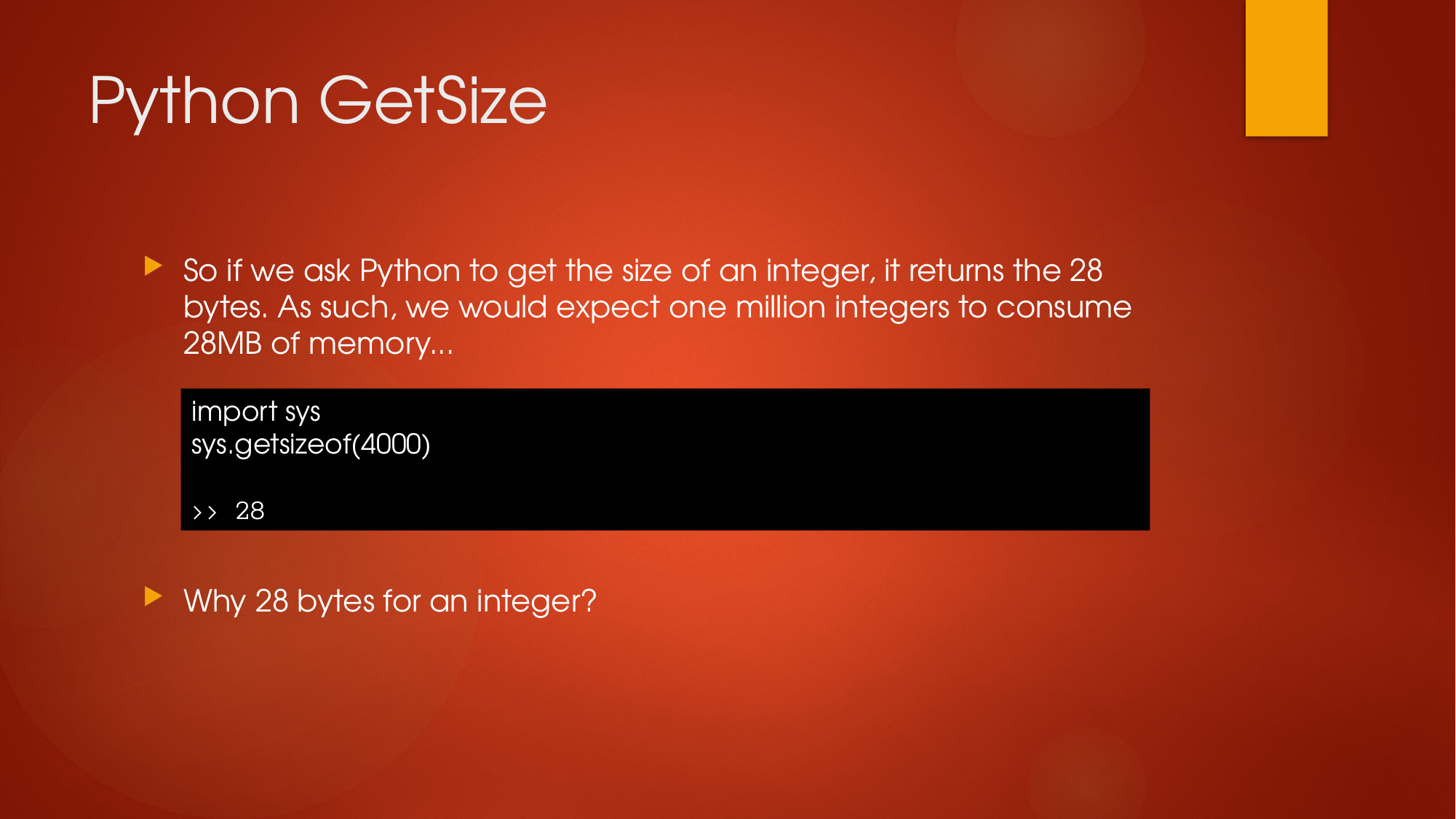

# Python GetSize
So if we ask Python to get the size of an integer, it returns the 28 bytes. As such, we would expect one million integers to consume 28MB of memory...

Why 28 bytes for an integer?
import sys
sys.getsizeof(4000)

>> 28